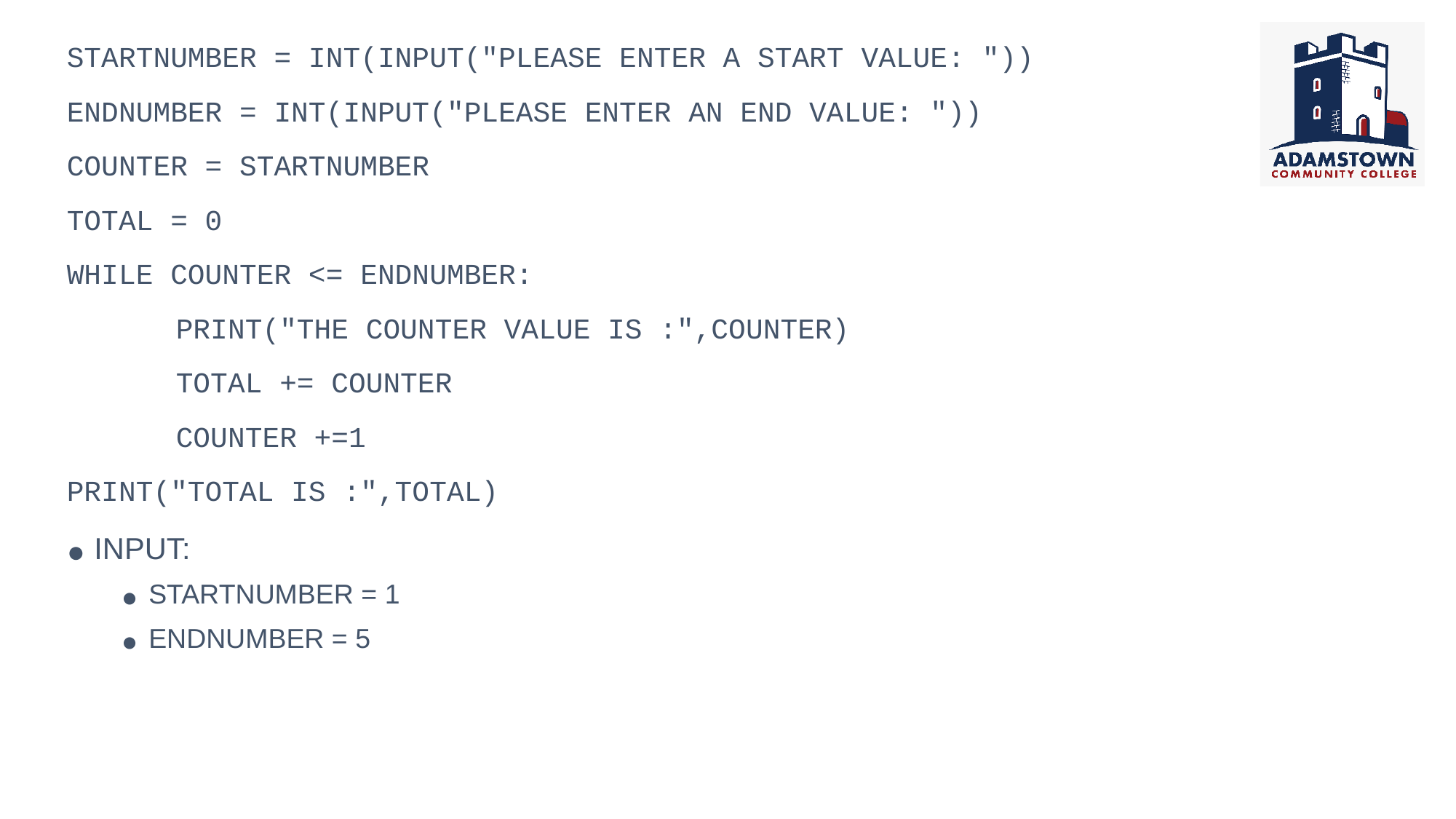

STARTNUMBER = INT(INPUT("PLEASE ENTER A START VALUE: "))
ENDNUMBER = INT(INPUT("PLEASE ENTER AN END VALUE: "))
COUNTER = STARTNUMBER
TOTAL = 0
WHILE COUNTER <= ENDNUMBER:
	PRINT("THE COUNTER VALUE IS :",COUNTER)
	TOTAL += COUNTER
	COUNTER +=1
PRINT("TOTAL IS :",TOTAL)
INPUT:
STARTNUMBER = 1
ENDNUMBER = 5